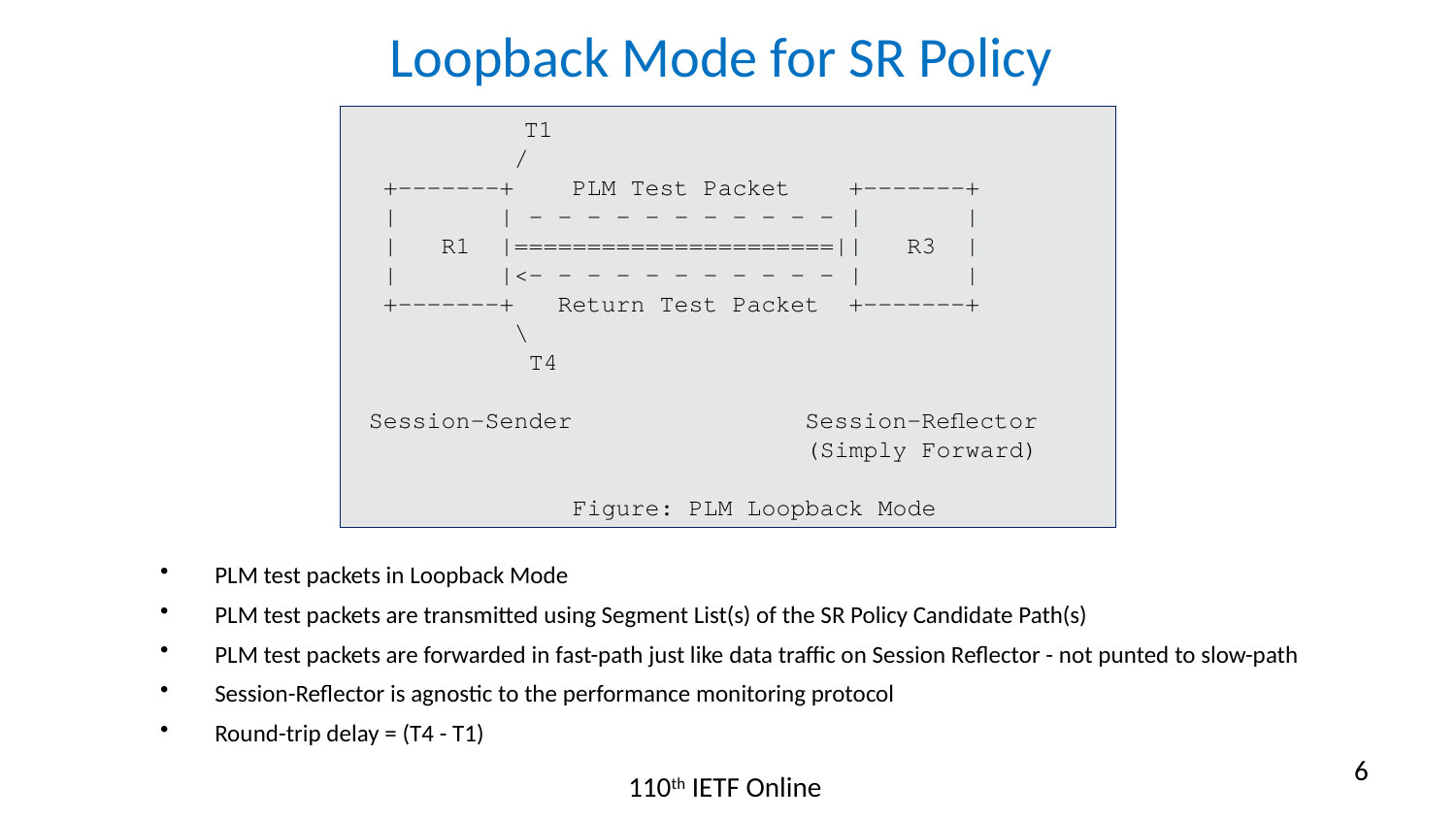

# Loopback Mode for SR Policy
              T1
           /
  +-------+    PLM Test Packet    +-------+
  |       | - - - - - - - - - - - |       |
  |   R1  |======================||   R3  |
  |       |<- - - - - - - - - - - |       |
  +-------+   Return Test Packet  +-------+
           \
            T4

 Session-Sender                Session-Reflector
                               (Simply Forward)

               Figure: PLM Loopback Mode
PLM test packets in Loopback Mode
PLM test packets are transmitted using Segment List(s) of the SR Policy Candidate Path(s)
PLM test packets are forwarded in fast-path just like data traffic on Session Reflector - not punted to slow-path
Session-Reflector is agnostic to the performance monitoring protocol
Round-trip delay = (T4 - T1)

6
110th IETF Online